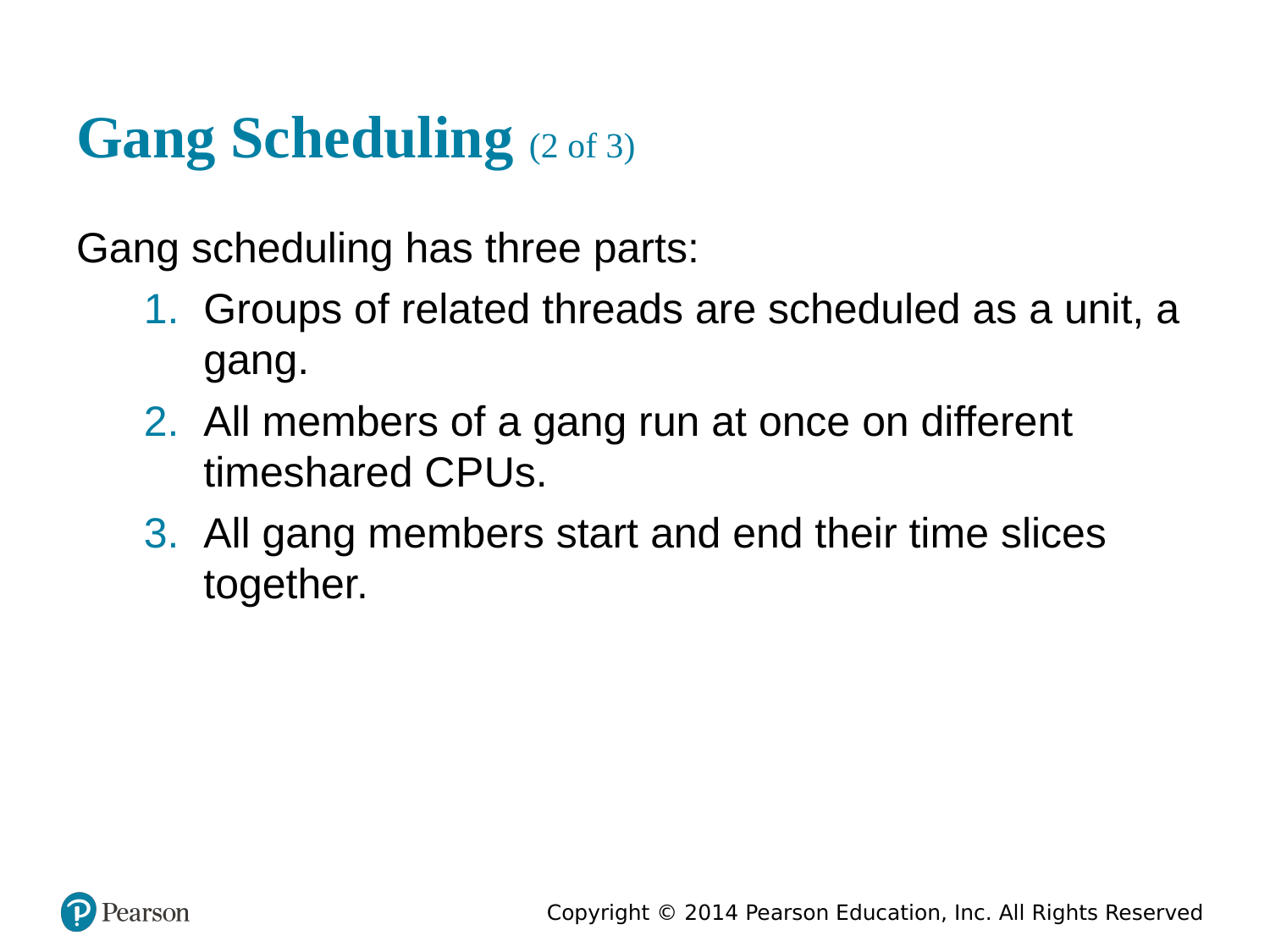

# Gang Scheduling (2 of 3)
Gang scheduling has three parts:
Groups of related threads are scheduled as a unit, a gang.
All members of a gang run at once on different timeshared C P Us.
All gang members start and end their time slices together.